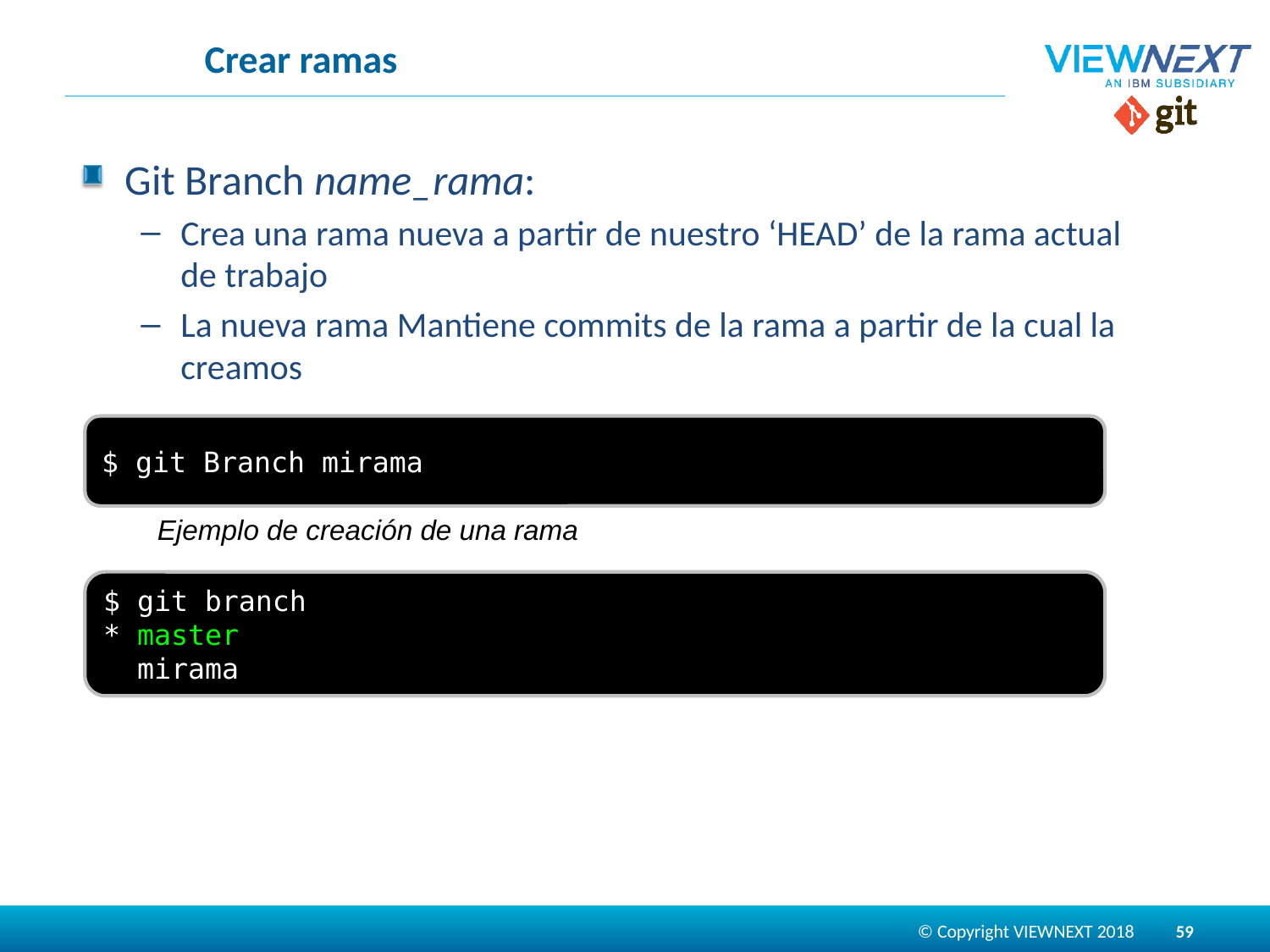

# Crear ramas
Git Branch name_rama:
Crea una rama nueva a partir de nuestro ‘HEAD’ de la rama actual de trabajo
La nueva rama Mantiene commits de la rama a partir de la cual la creamos
$ git Branch mirama
Ejemplo de creación de una rama
$ git branch
* master
  mirama
59